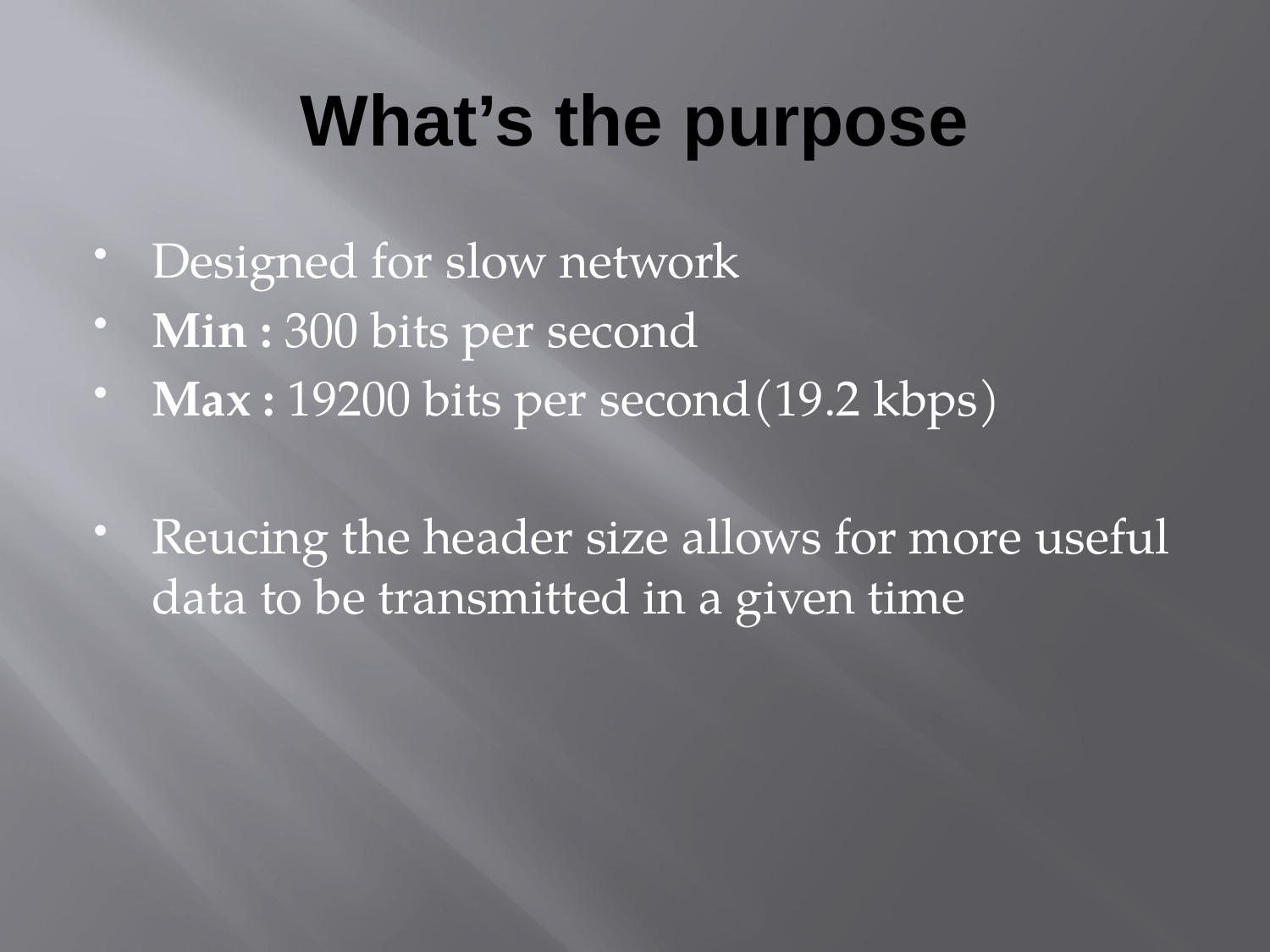

# What’s the purpose
Designed for slow network
Min : 300 bits per second
Max : 19200 bits per second(19.2 kbps)

Reucing the header size allows for more useful data to be transmitted in a given time